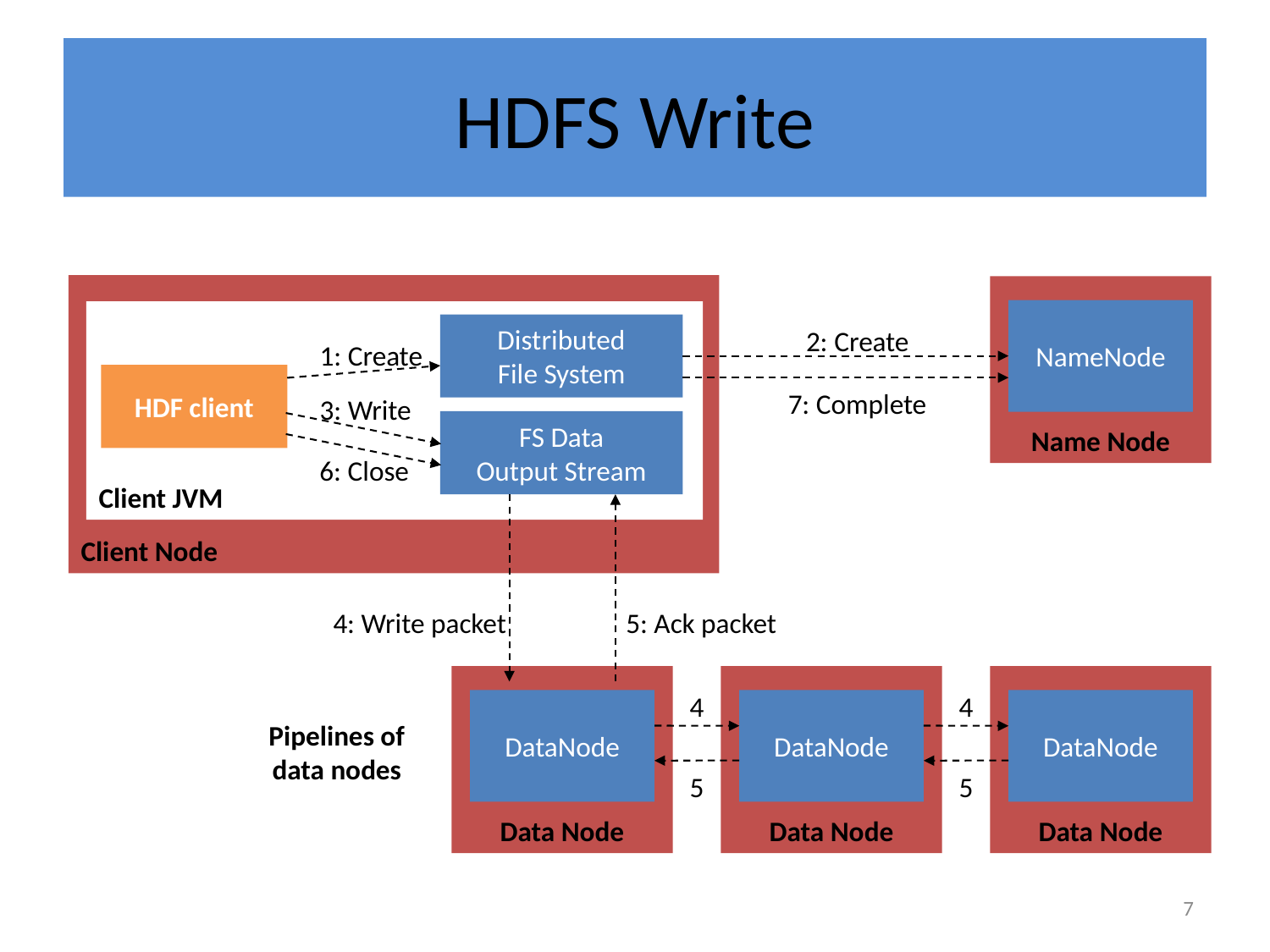

# HDFS Write
Client Node
Name Node
NameNode
Client JVM
Distributed
File System
2: Create
1: Create
HDF client
7: Complete
3: Write
FS Data
Output Stream
6: Close
4: Write packet
5: Ack packet
Data Node
Data Node
Data Node
4
5
4
5
DataNode
DataNode
DataNode
Pipelines of
data nodes
7